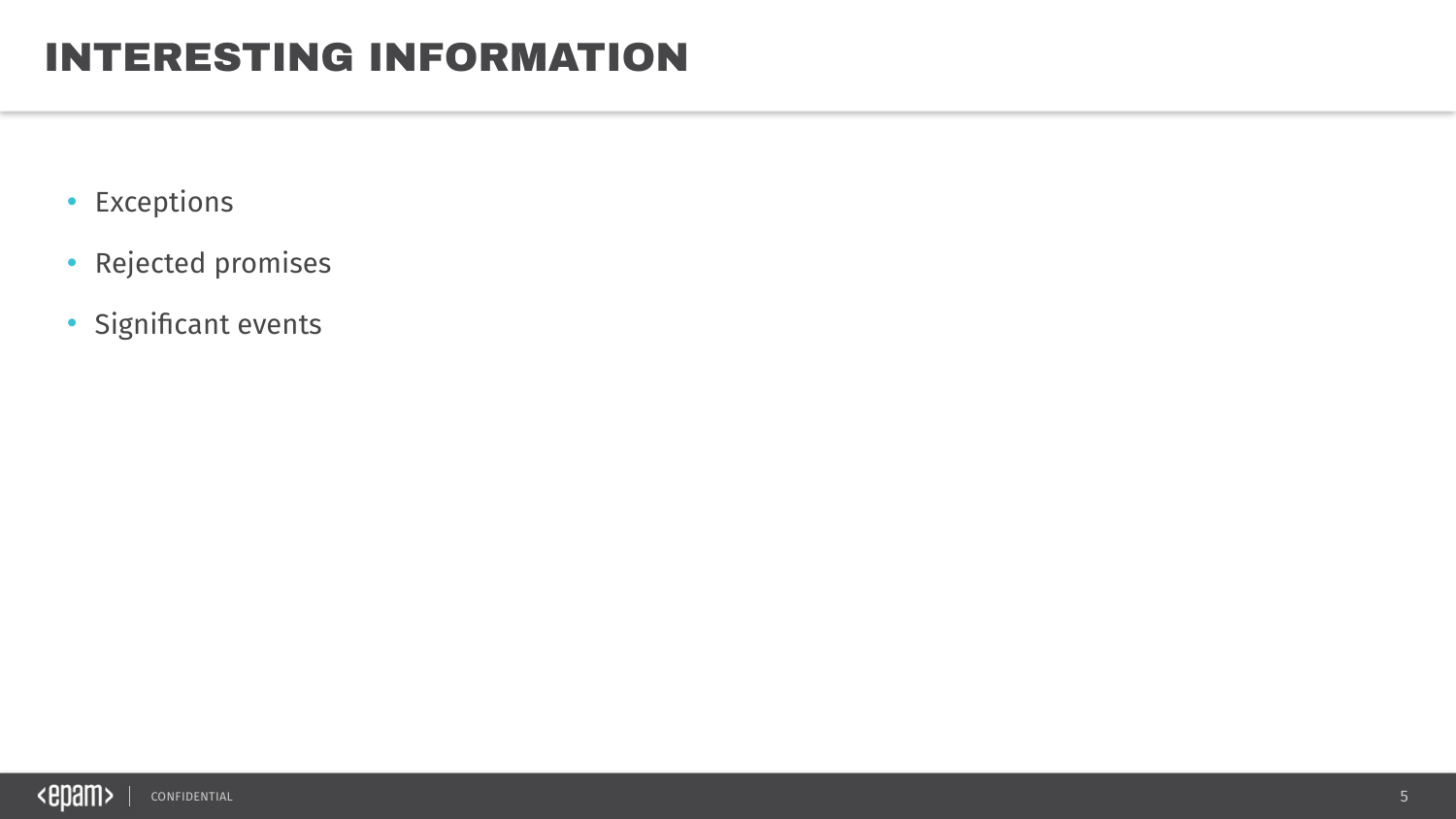

INTERESTING INFORMATION
Exceptions
Rejected promises
Significant events